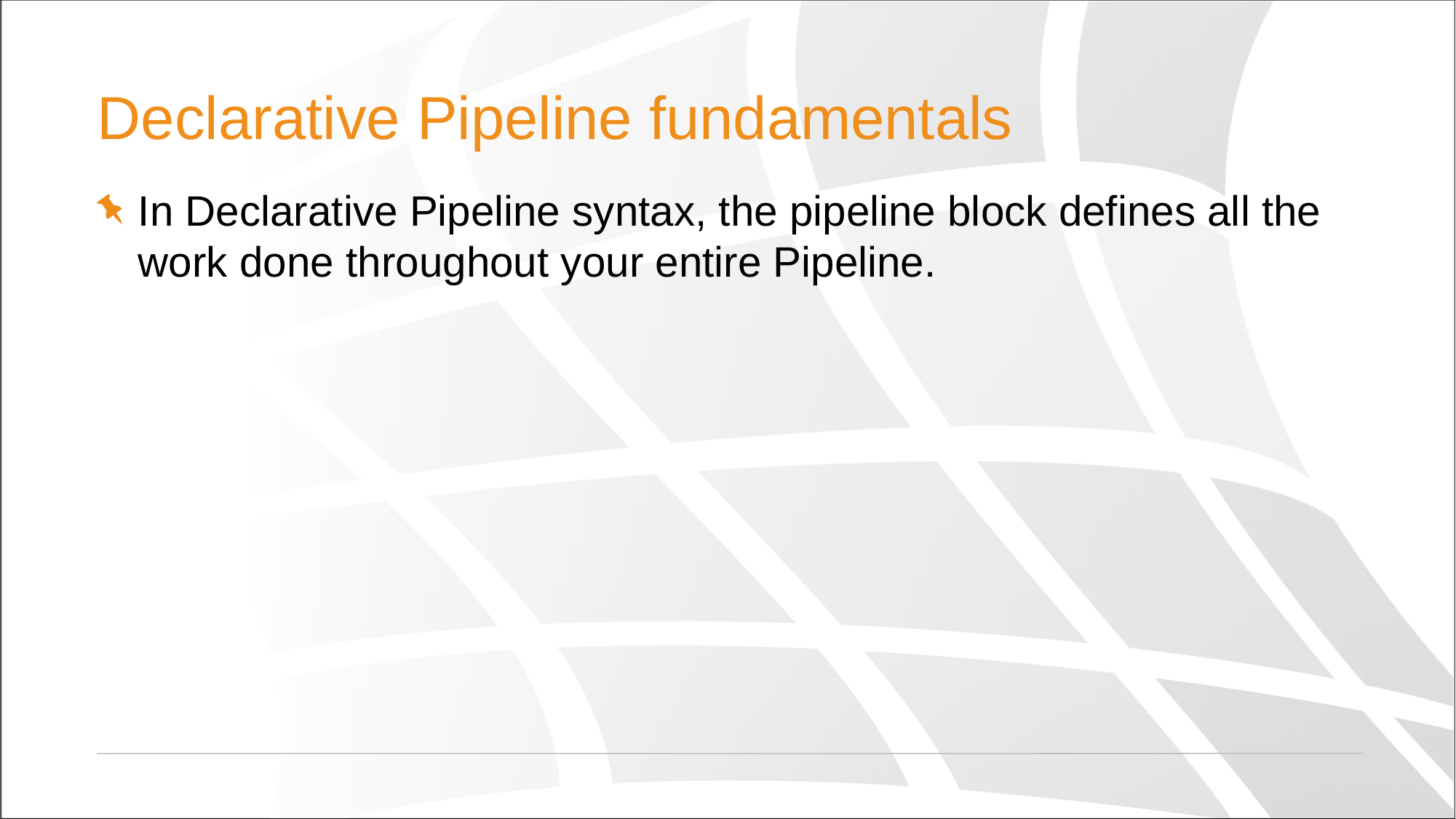

# Declarative Pipeline fundamentals
In Declarative Pipeline syntax, the pipeline block defines all the work done throughout your entire Pipeline.